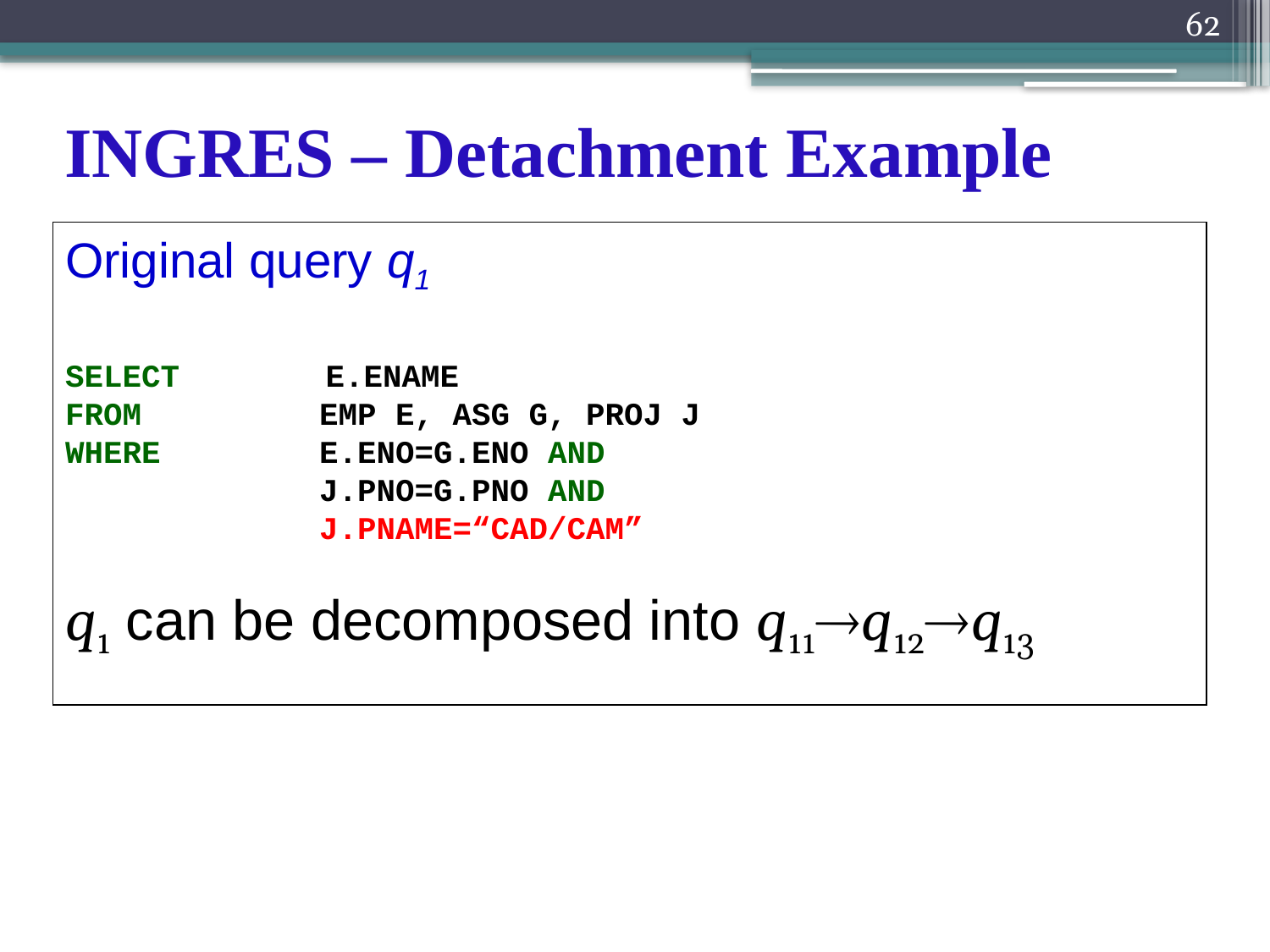

62
INGRES – Detachment Example
Original query q1

SELECT	       E.ENAME
FROM		EMP E, ASG G, PROJ J
WHERE		E.ENO=G.ENO AND
		J.PNO=G.PNO AND
		J.PNAME=“CAD/CAM”

q1 can be decomposed into q11→q12→q13